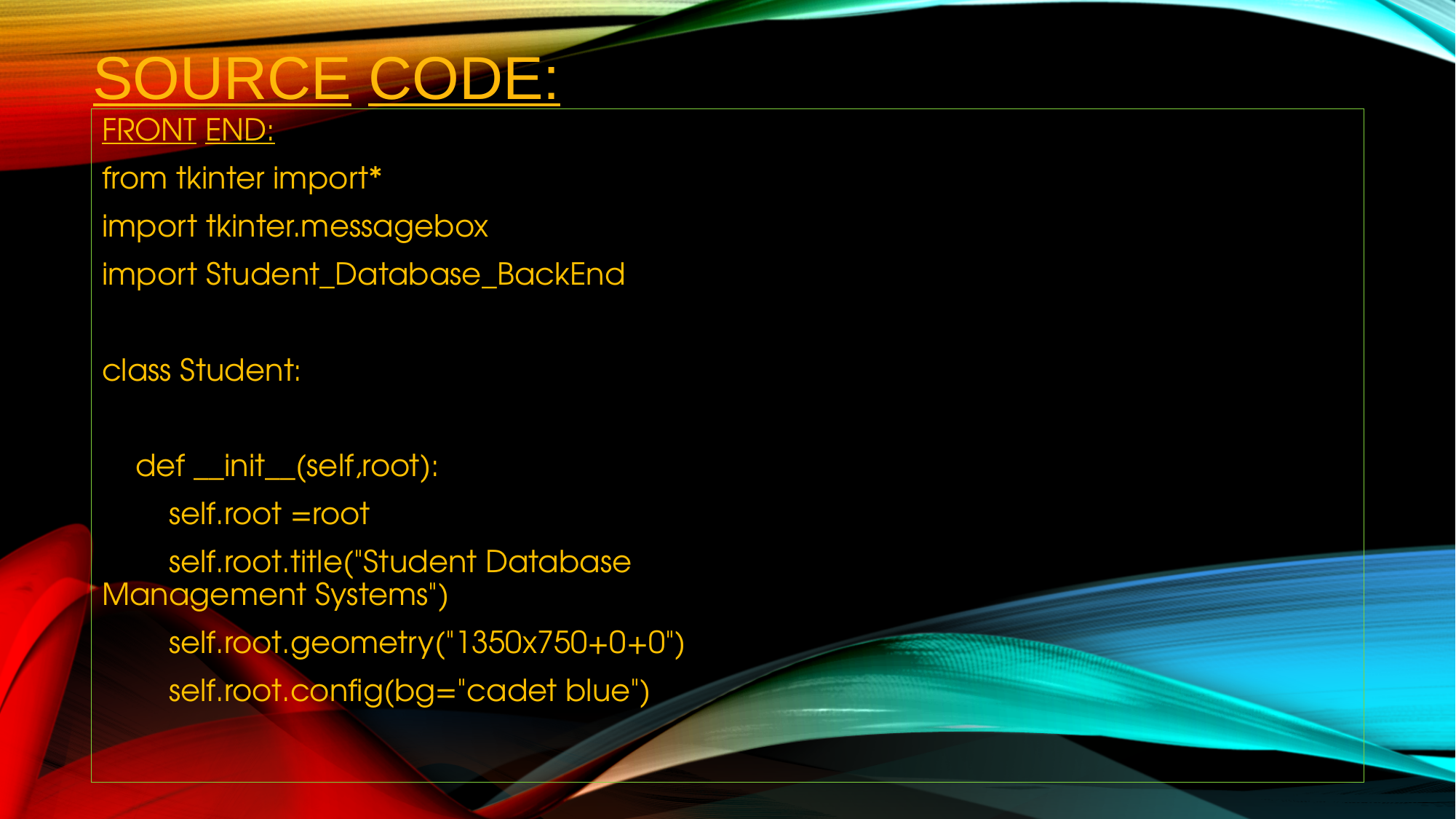

# SOURCE CODE:
FRONT END:
from tkinter import*
import tkinter.messagebox
import Student_Database_BackEnd

class Student:

    def __init__(self,root):
        self.root =root
        self.root.title("Student Database Management Systems")
        self.root.geometry("1350x750+0+0")
        self.root.config(bg="cadet blue")